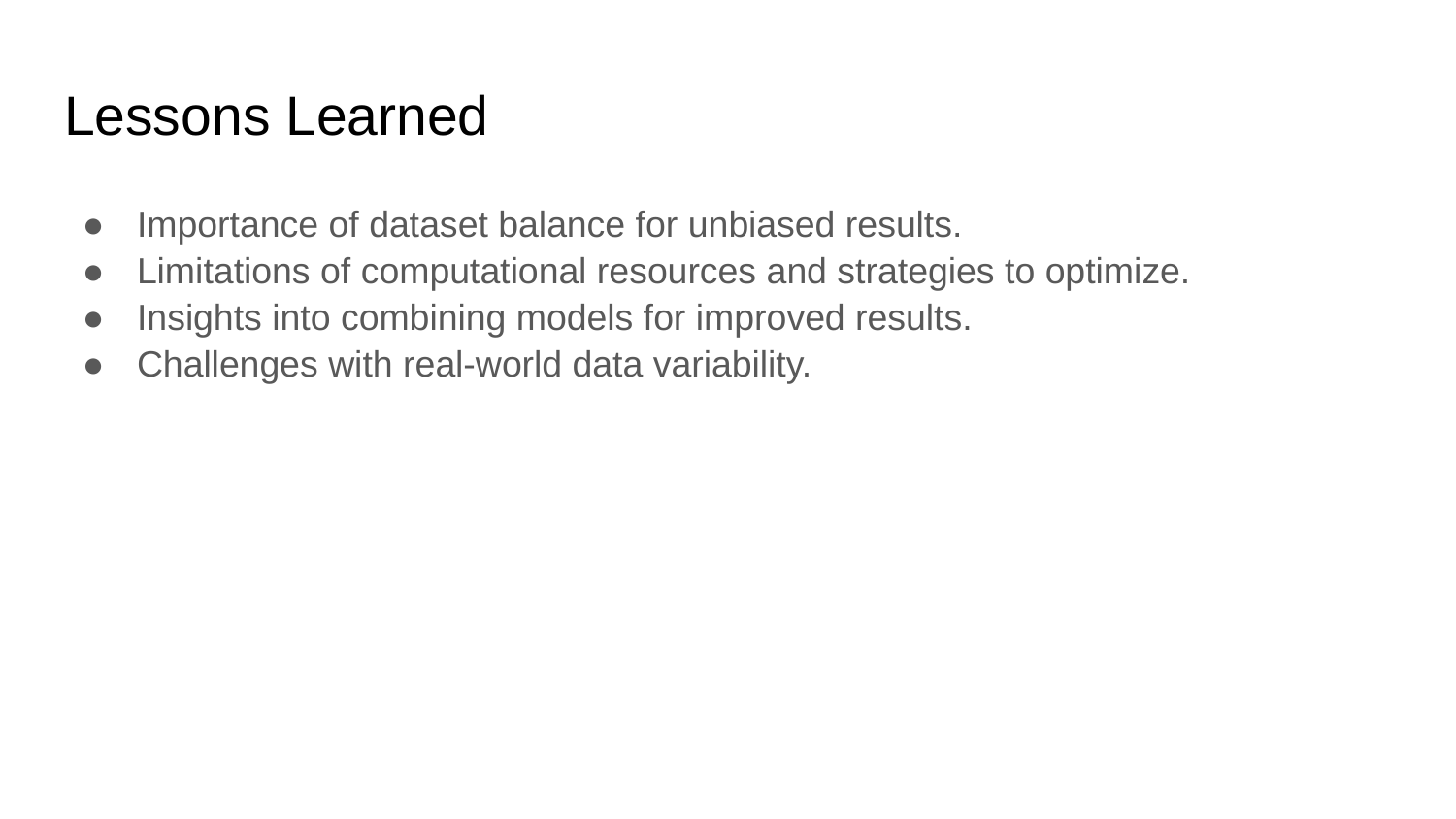

# Lessons Learned
Importance of dataset balance for unbiased results.
Limitations of computational resources and strategies to optimize.
Insights into combining models for improved results.
Challenges with real-world data variability.